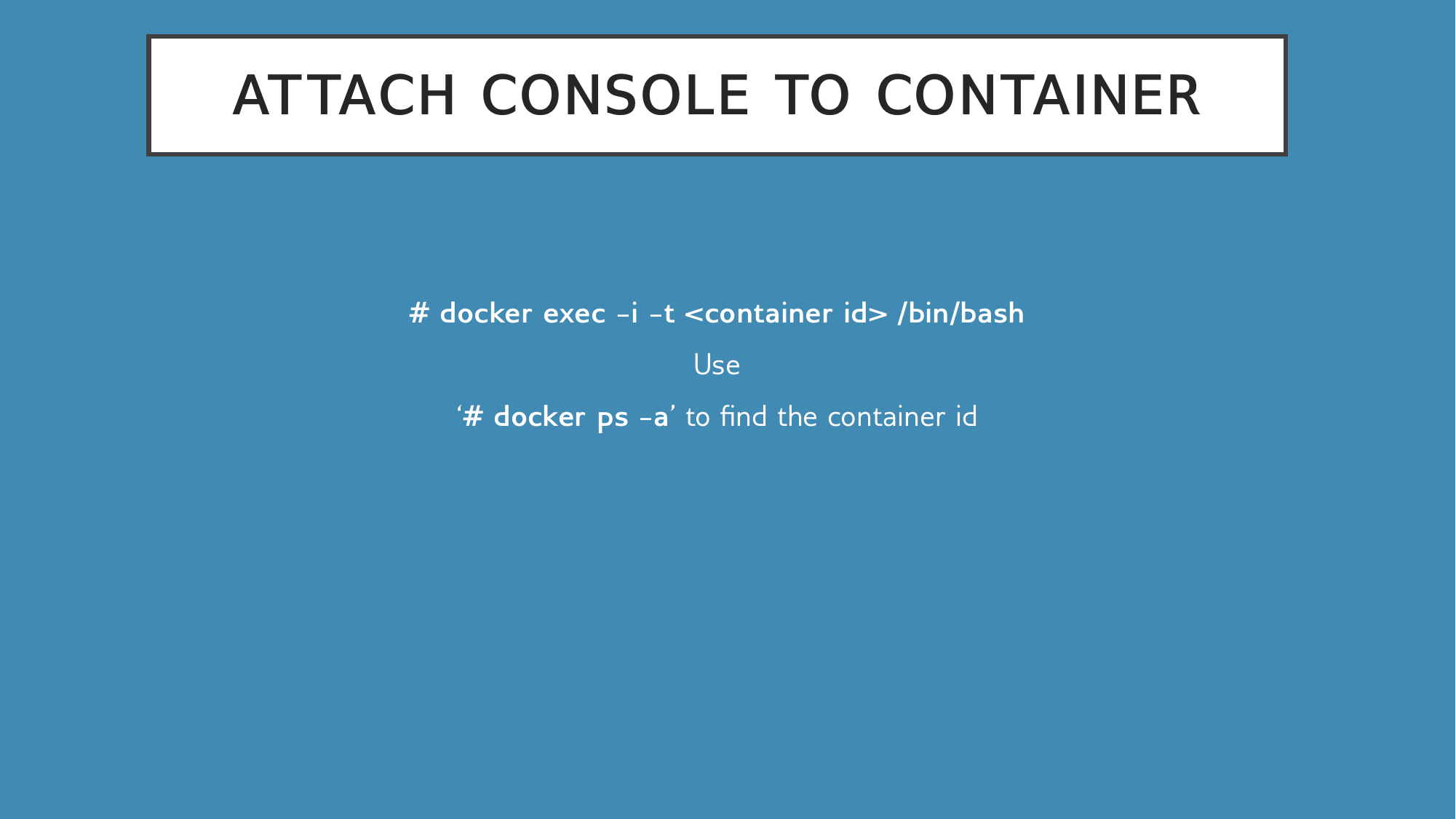

# Attach Console to Container
# docker exec –i –t <container id> /bin/bash
Use
‘# docker ps –a’ to find the container id